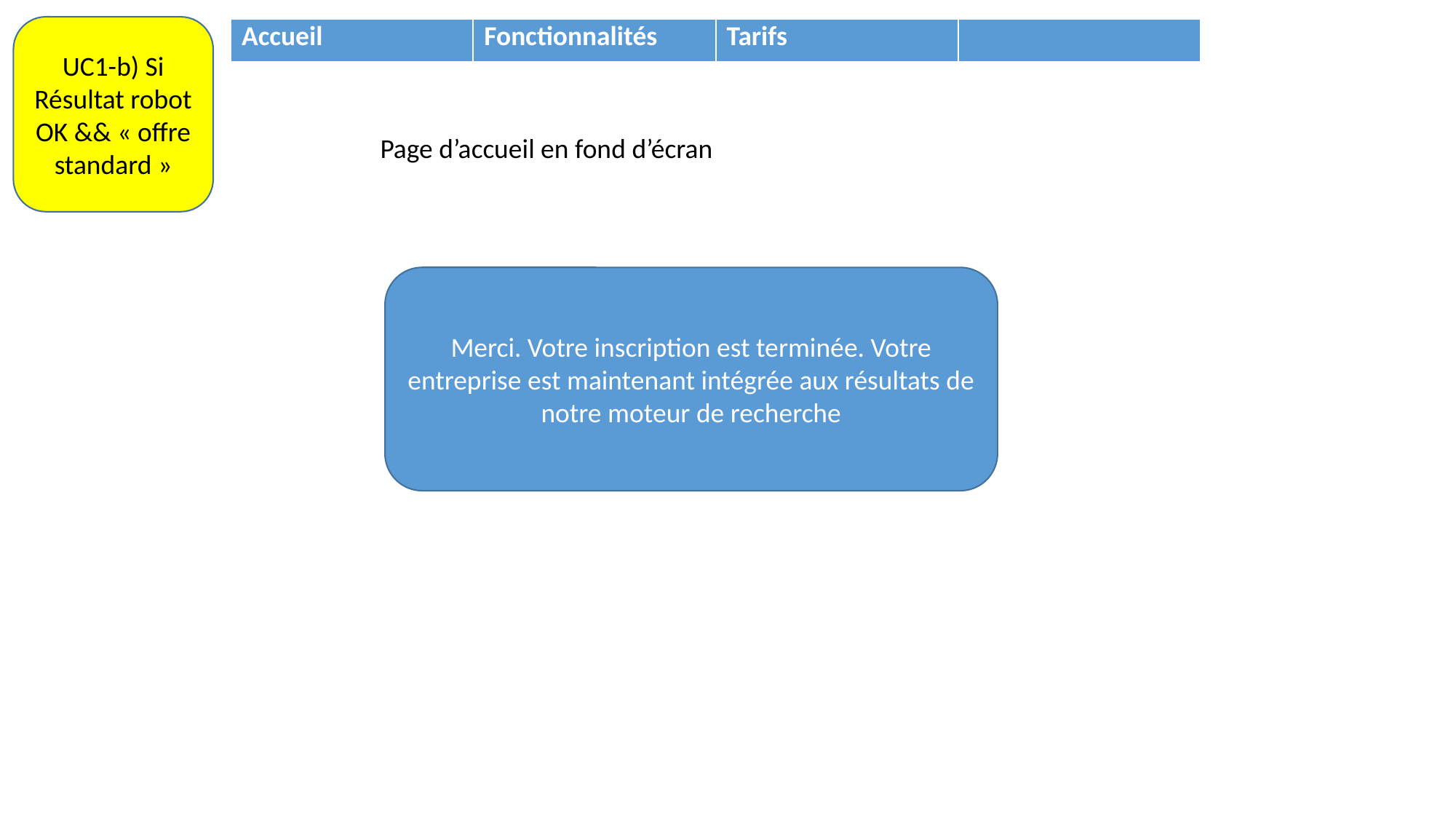

UC1-b) Si Résultat robot OK && « offre standard »
| Accueil | Fonctionnalités | Tarifs |  |
| --- | --- | --- | --- |
Page d’accueil en fond d’écran
Merci. Votre inscription est terminée. Votre entreprise est maintenant intégrée aux résultats de notre moteur de recherche